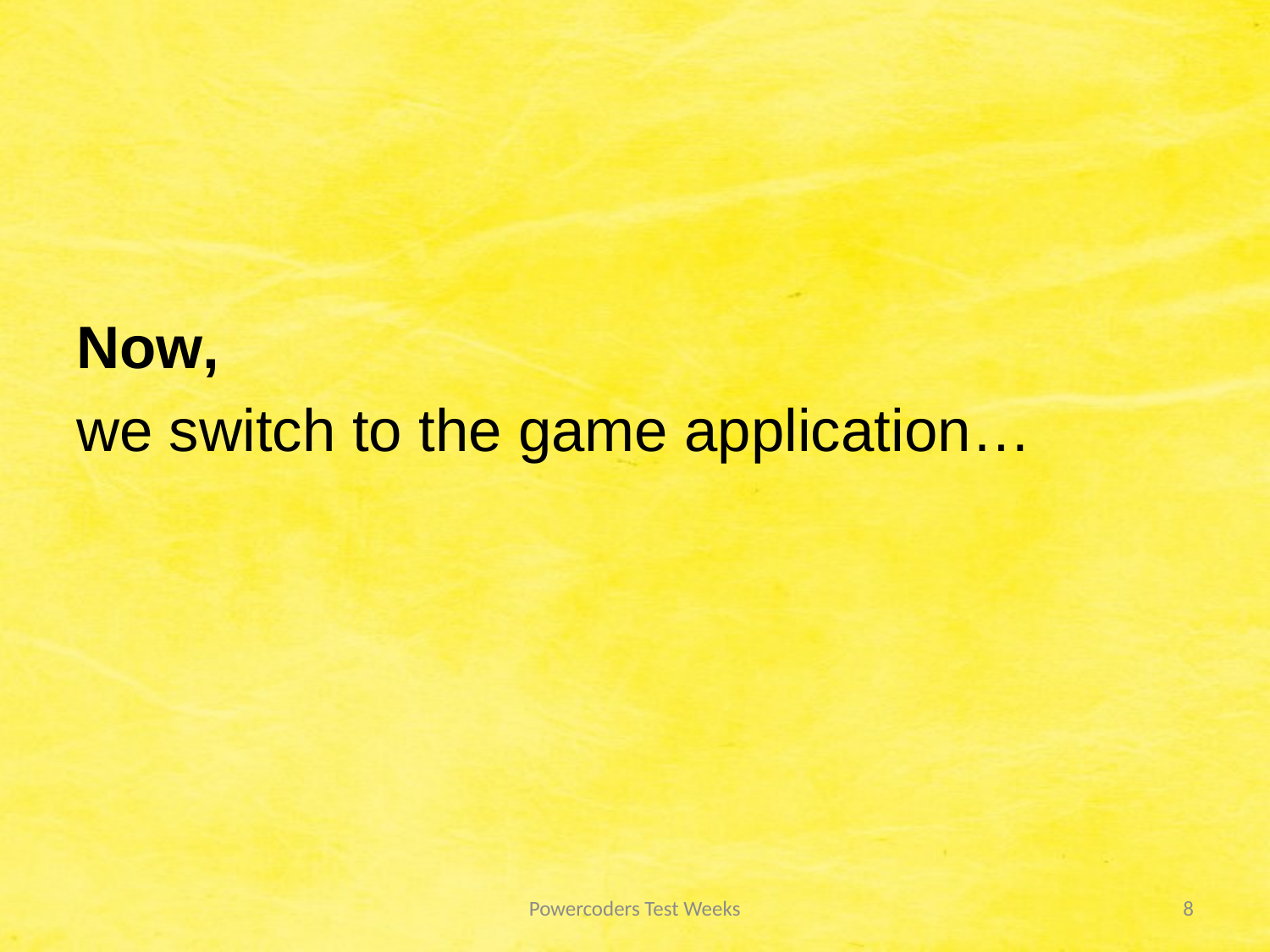

Now,
we switch to the game application…
Powercoders Test Weeks
8